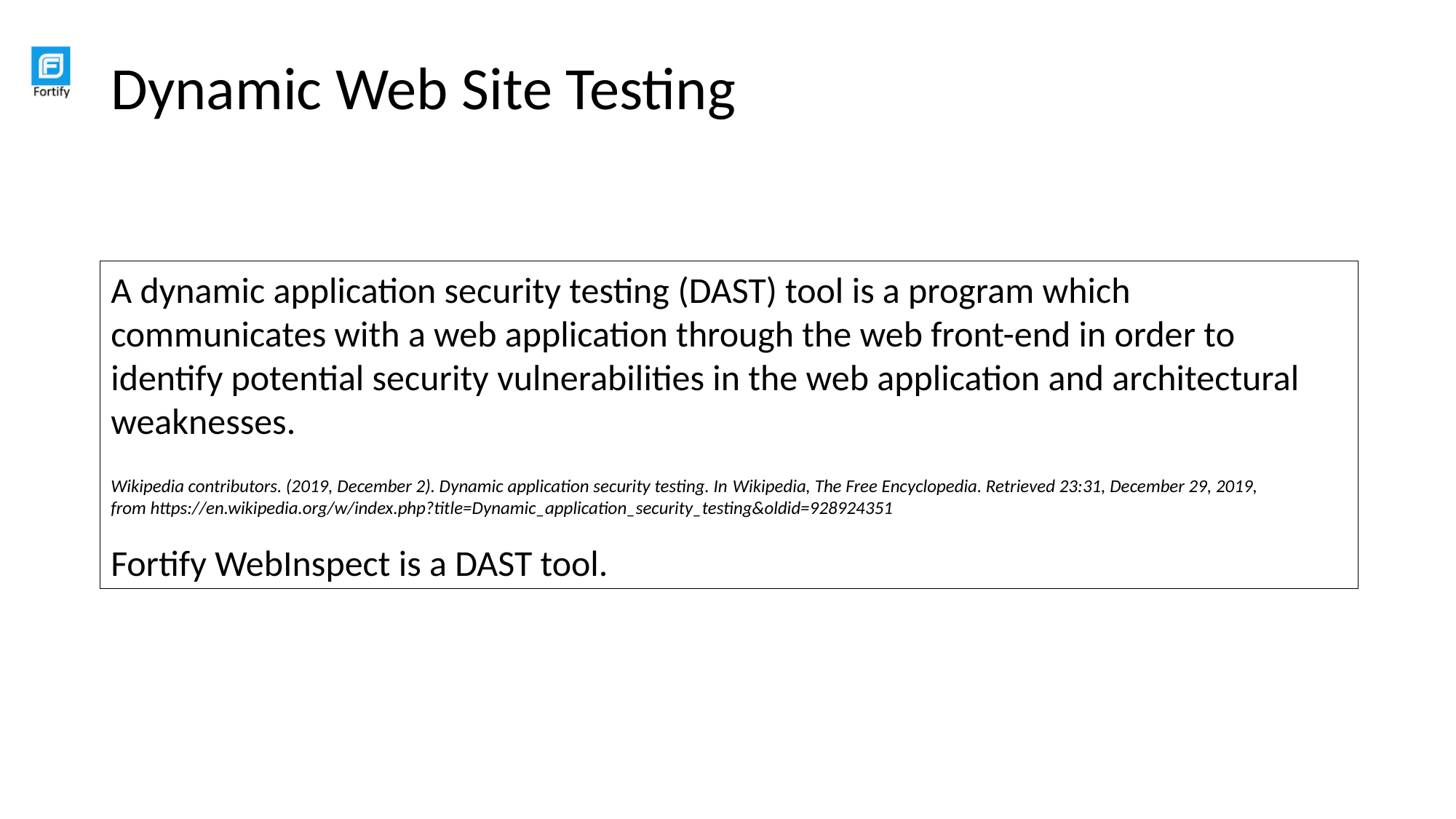

# Dynamic Web Site Testing
A dynamic application security testing (DAST) tool is a program which communicates with a web application through the web front-end in order to identify potential security vulnerabilities in the web application and architectural weaknesses.

Wikipedia contributors. (2019, December 2). Dynamic application security testing. In Wikipedia, The Free Encyclopedia. Retrieved 23:31, December 29, 2019, from https://en.wikipedia.org/w/index.php?title=Dynamic_application_security_testing&oldid=928924351

Fortify WebInspect is a DAST tool.